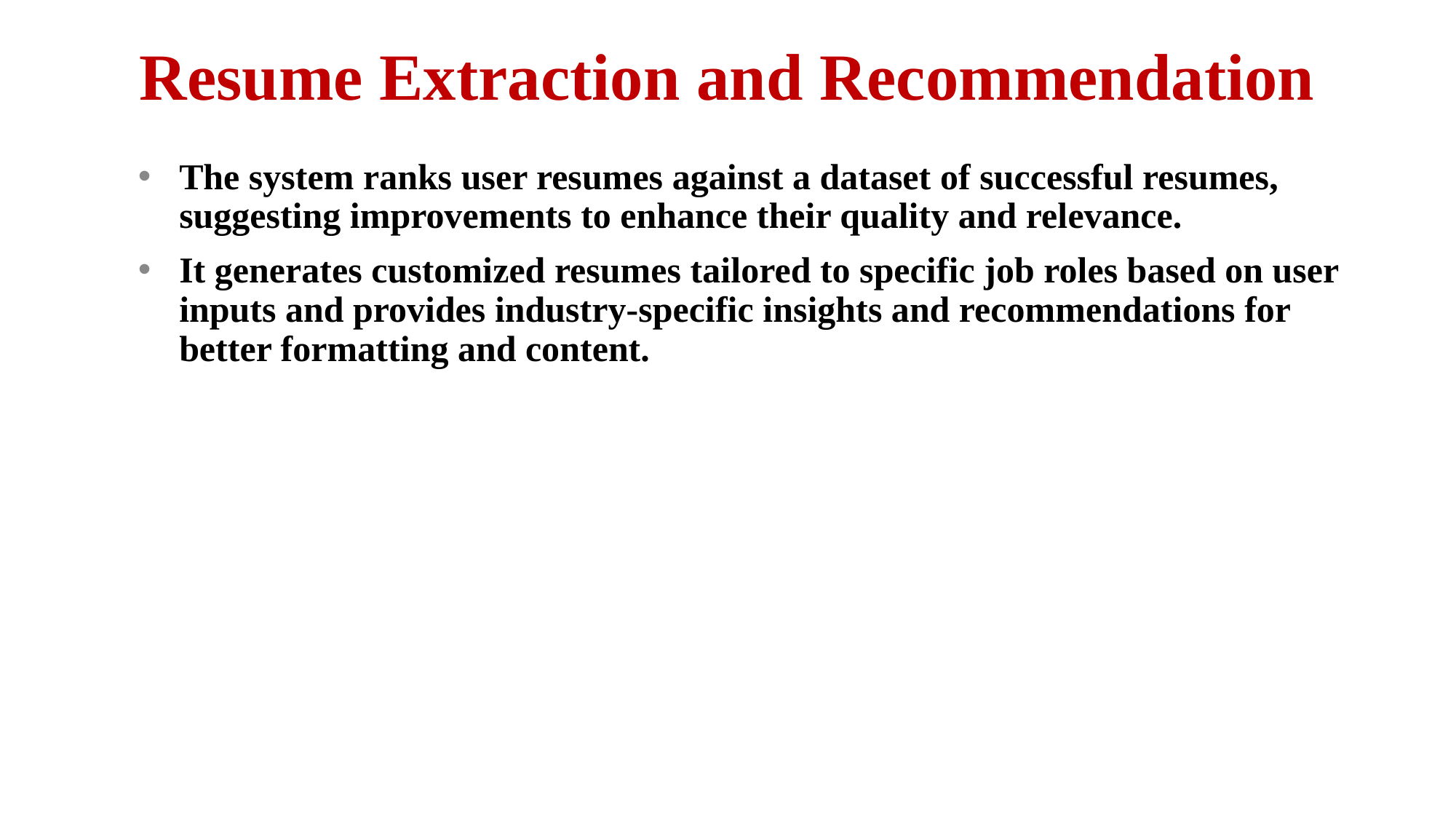

# Resume Extraction and Recommendation
The system ranks user resumes against a dataset of successful resumes, suggesting improvements to enhance their quality and relevance.
It generates customized resumes tailored to specific job roles based on user inputs and provides industry-specific insights and recommendations for better formatting and content.